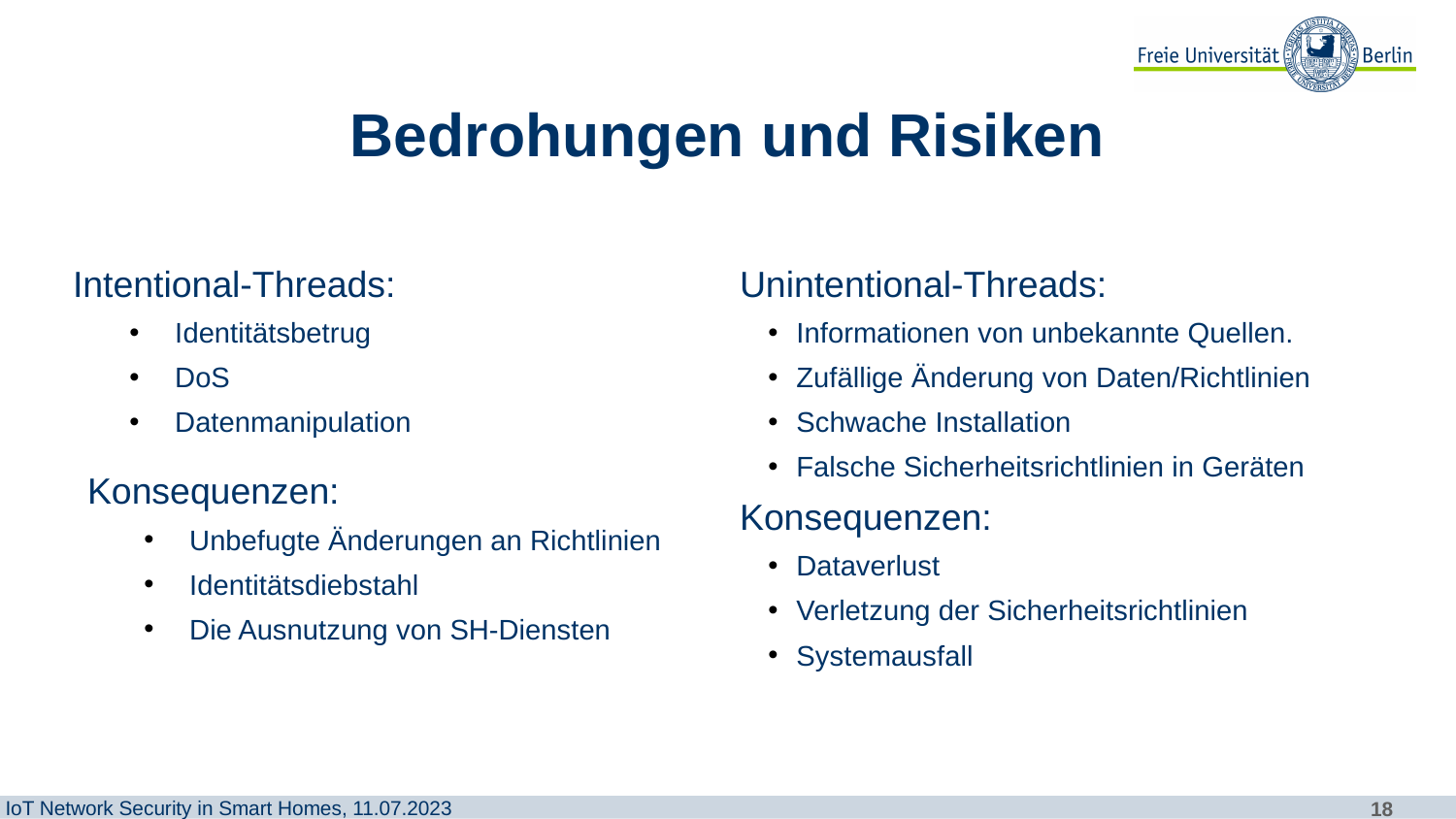

# Bedrohungen und Risiken
Intentional-Threads:
Identitätsbetrug
DoS
Datenmanipulation

Unintentional-Threads:
Informationen von unbekannte Quellen.
Zufällige Änderung von Daten/Richtlinien
Schwache Installation
Falsche Sicherheitsrichtlinien in Geräten
Konsequenzen:​
Dataverlust
Verletzung der Sicherheitsrichtlinien
Systemausfall

​

​
Konsequenzen:​
Unbefugte Änderungen an Richtlinien​
Identitätsdiebstahl​
Die Ausnutzung von SH-Diensten​
IoT Network Security in Smart Homes, 11.07.2023​